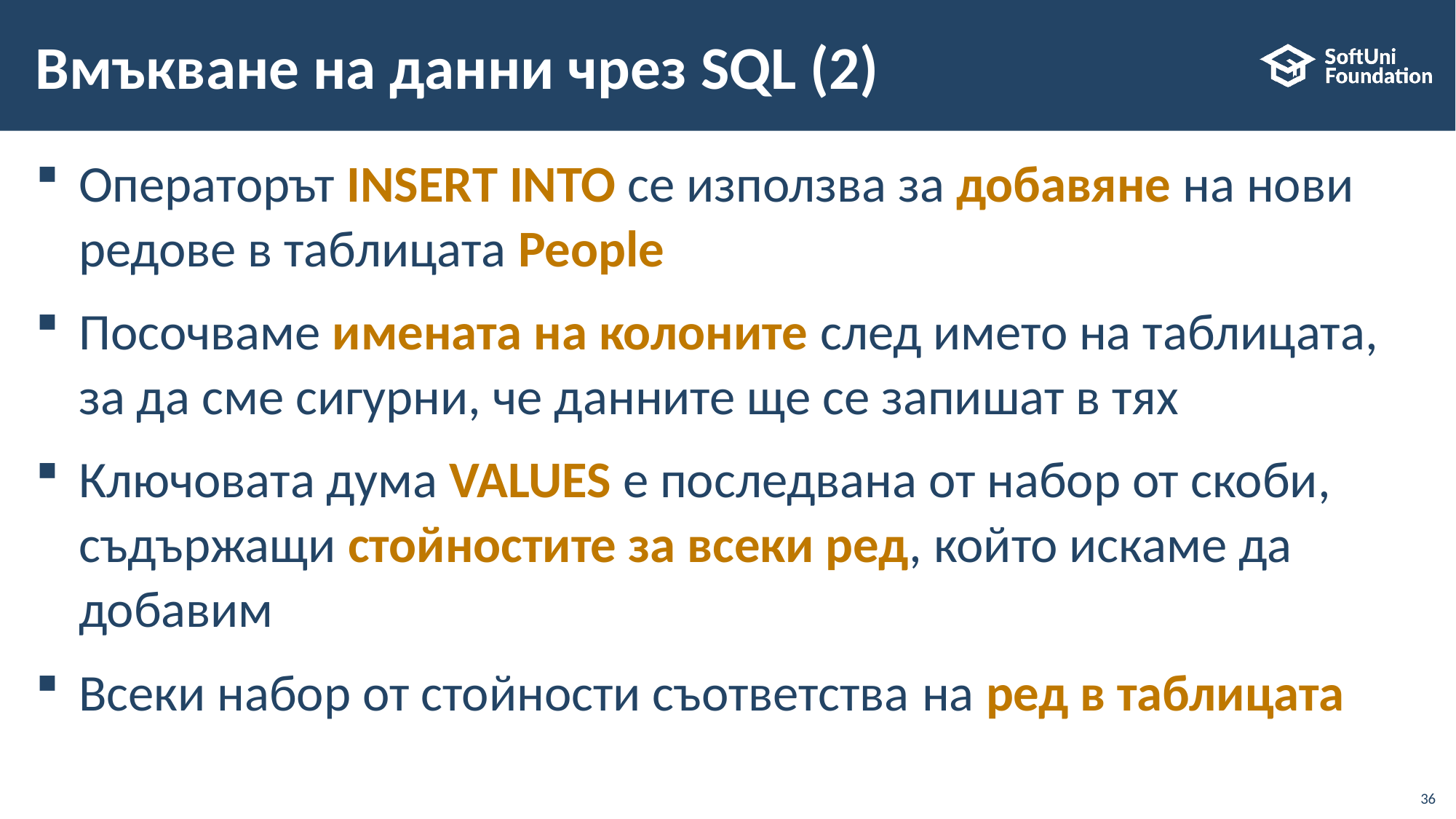

# Вмъкване на данни чрез SQL (2)
Операторът INSERT INTO се използва за добавяне на нови редове в таблицата People
Посочваме имената на колоните след името на таблицата, за да сме сигурни, че данните ще се запишат в тях
Ключовата дума VALUES е последвана от набор от скоби, съдържащи стойностите за всеки ред, който искаме да добавим
Всеки набор от стойности съответства на ред в таблицата
36